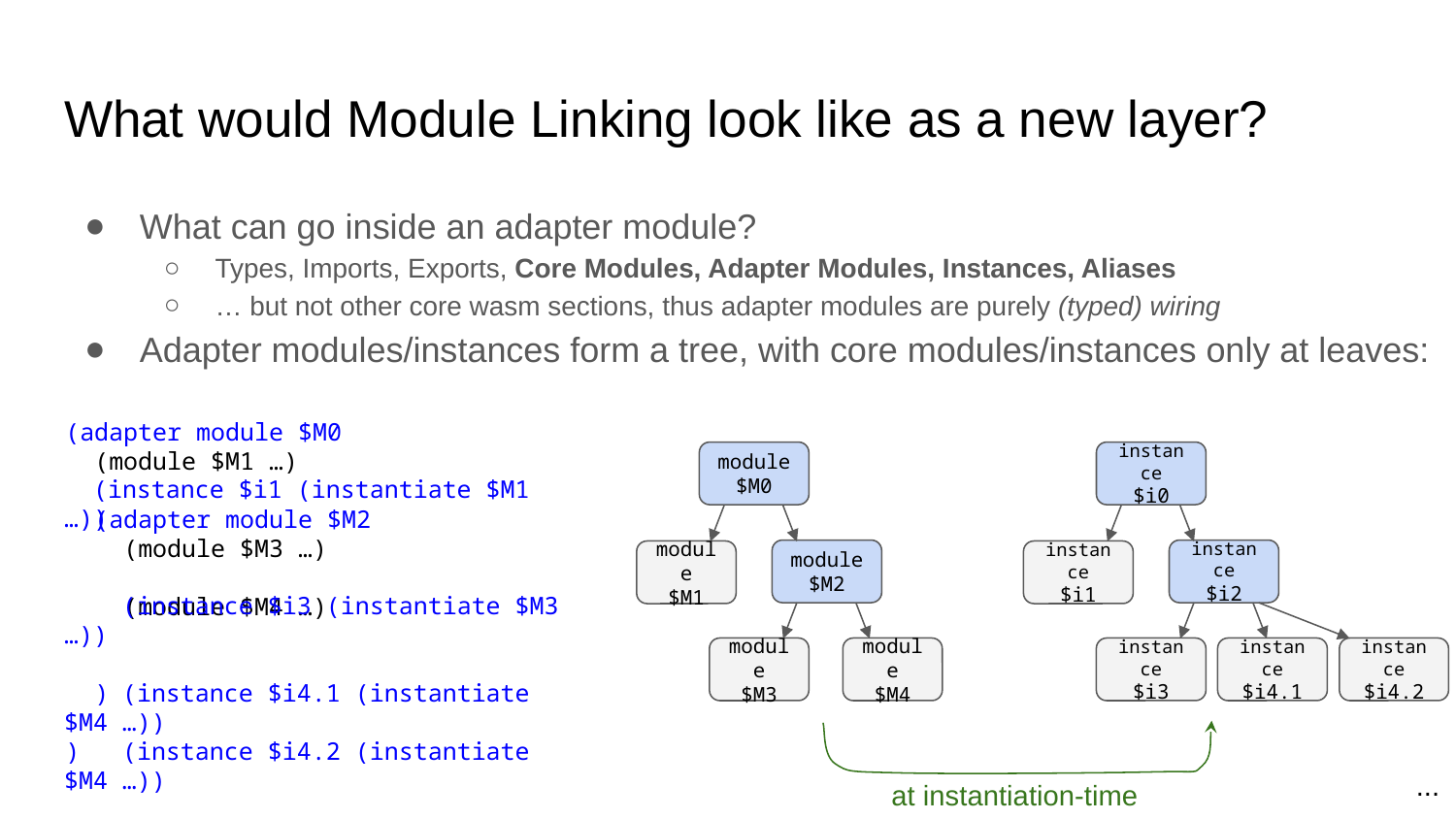

# What would Module Linking look like as a new layer?
What can go inside an adapter module?
Types, Imports, Exports, Core Modules, Adapter Modules, Instances, Aliases
… but not other core wasm sections, thus adapter modules are purely (typed) wiring
Adapter modules/instances form a tree, with core modules/instances only at leaves:
(adapter module $M0
  (module $M1 …)

  (adapter module $M2
    (module $M3 …)

    (module $M4 …)

  )
)
module
$M0
module
$M2
module
$M1
module
$M3
module
$M4
instance
$i0
instance
$i2
instance
$i1
instance
$i3
instance
$i4.1
instance
$i4.2

at instantiation-time
  (instance $i1 (instantiate $M1 …))

    (instance $i3 (instantiate $M3 …))

    (instance $i4.1 (instantiate $M4 …))
    (instance $i4.2 (instantiate $M4 …))
  (instance $i2 (instantiate $M2 …))
...